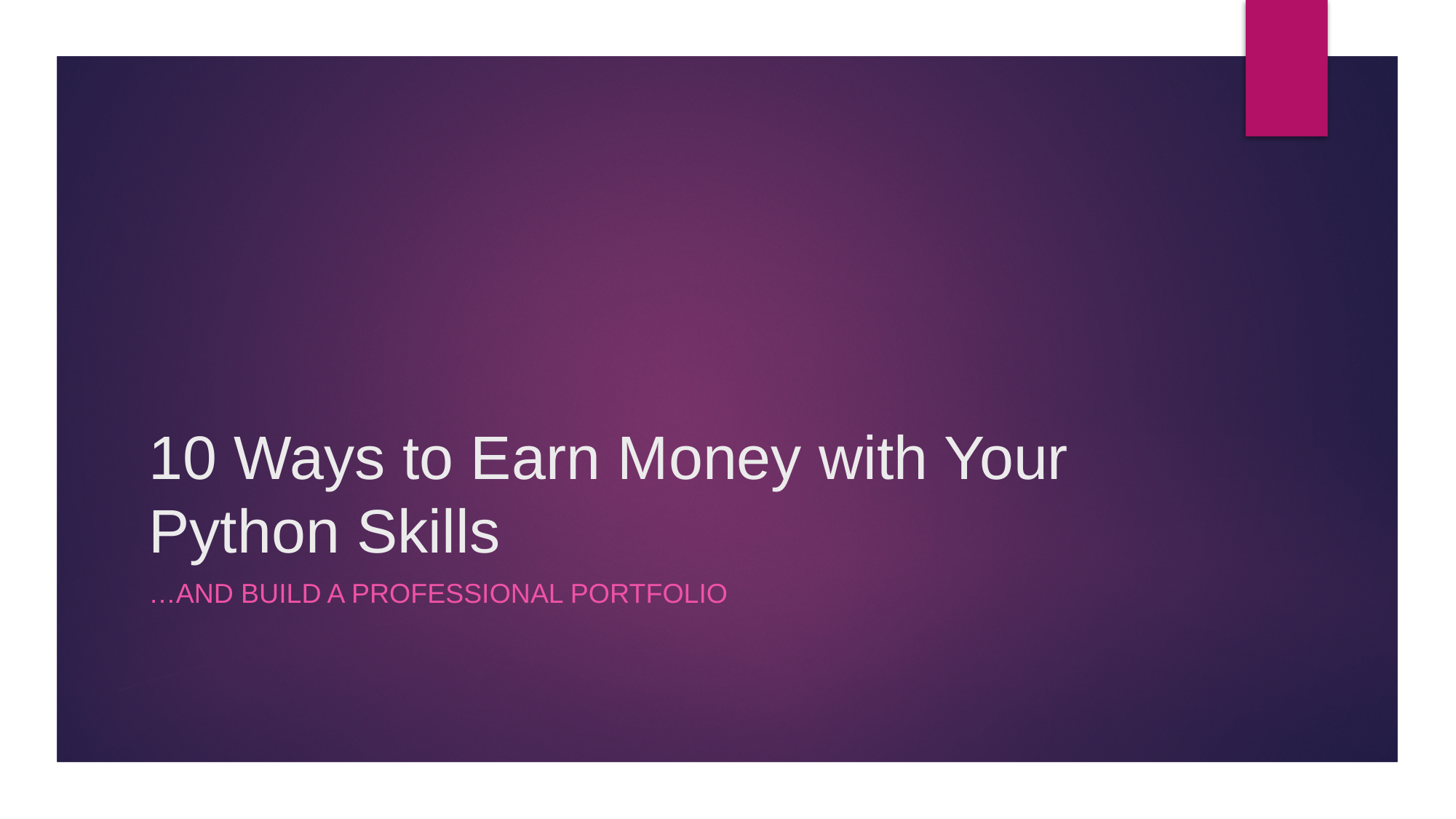

# 10 Ways to Earn Money with Your Python Skills
…and build a professional portfolio